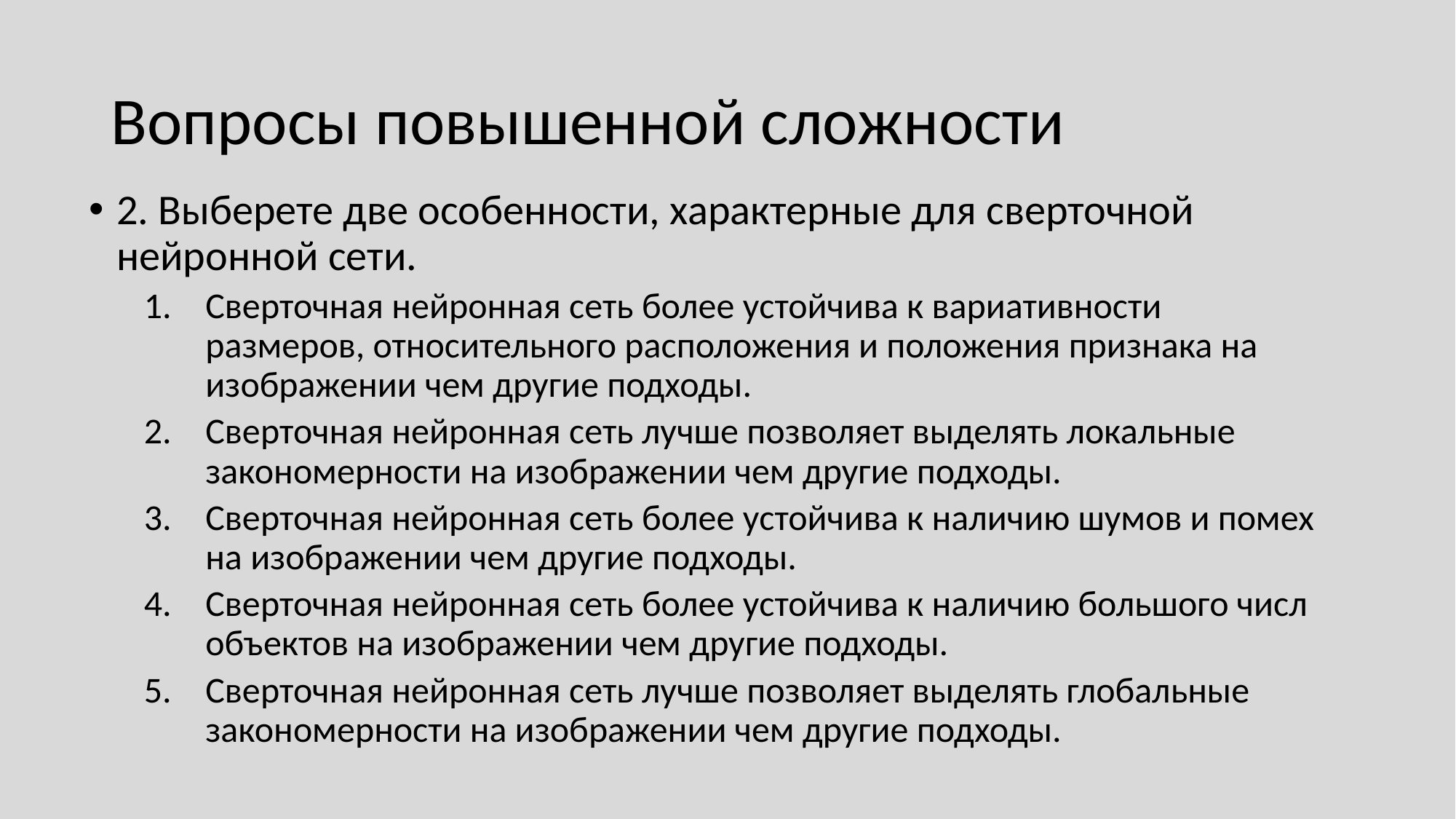

# Вопросы повышенной сложности
2. Выберете две особенности, характерные для сверточной нейронной сети.
Сверточная нейронная сеть более устойчива к вариативности размеров, относительного расположения и положения признака на изображении чем другие подходы.
Сверточная нейронная сеть лучше позволяет выделять локальные закономерности на изображении чем другие подходы.
Сверточная нейронная сеть более устойчива к наличию шумов и помех на изображении чем другие подходы.
Сверточная нейронная сеть более устойчива к наличию большого числ объектов на изображении чем другие подходы.
Сверточная нейронная сеть лучше позволяет выделять глобальные закономерности на изображении чем другие подходы.